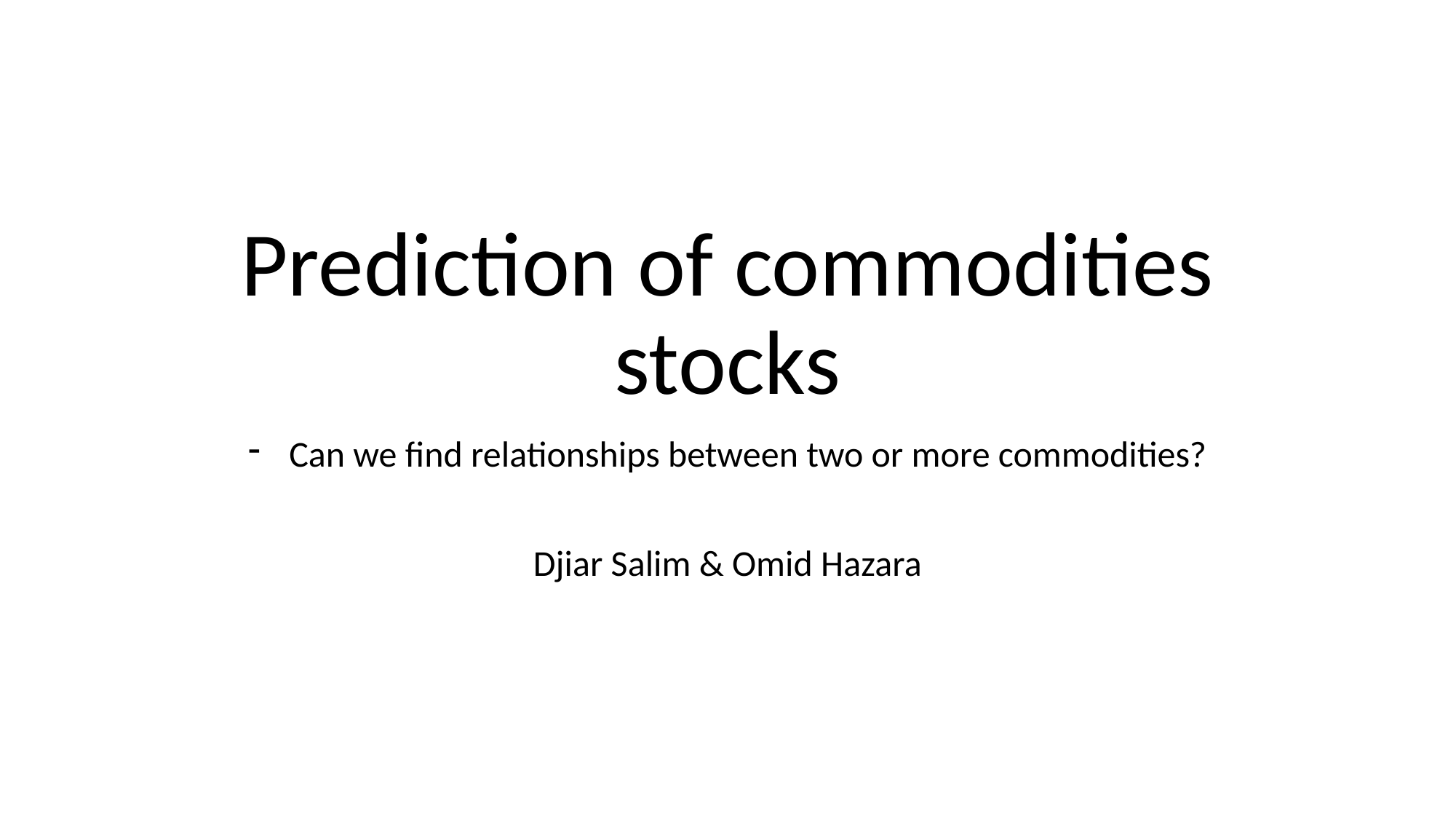

# Prediction of commodities stocks
Can we find relationships between two or more commodities?

Djiar Salim & Omid Hazara